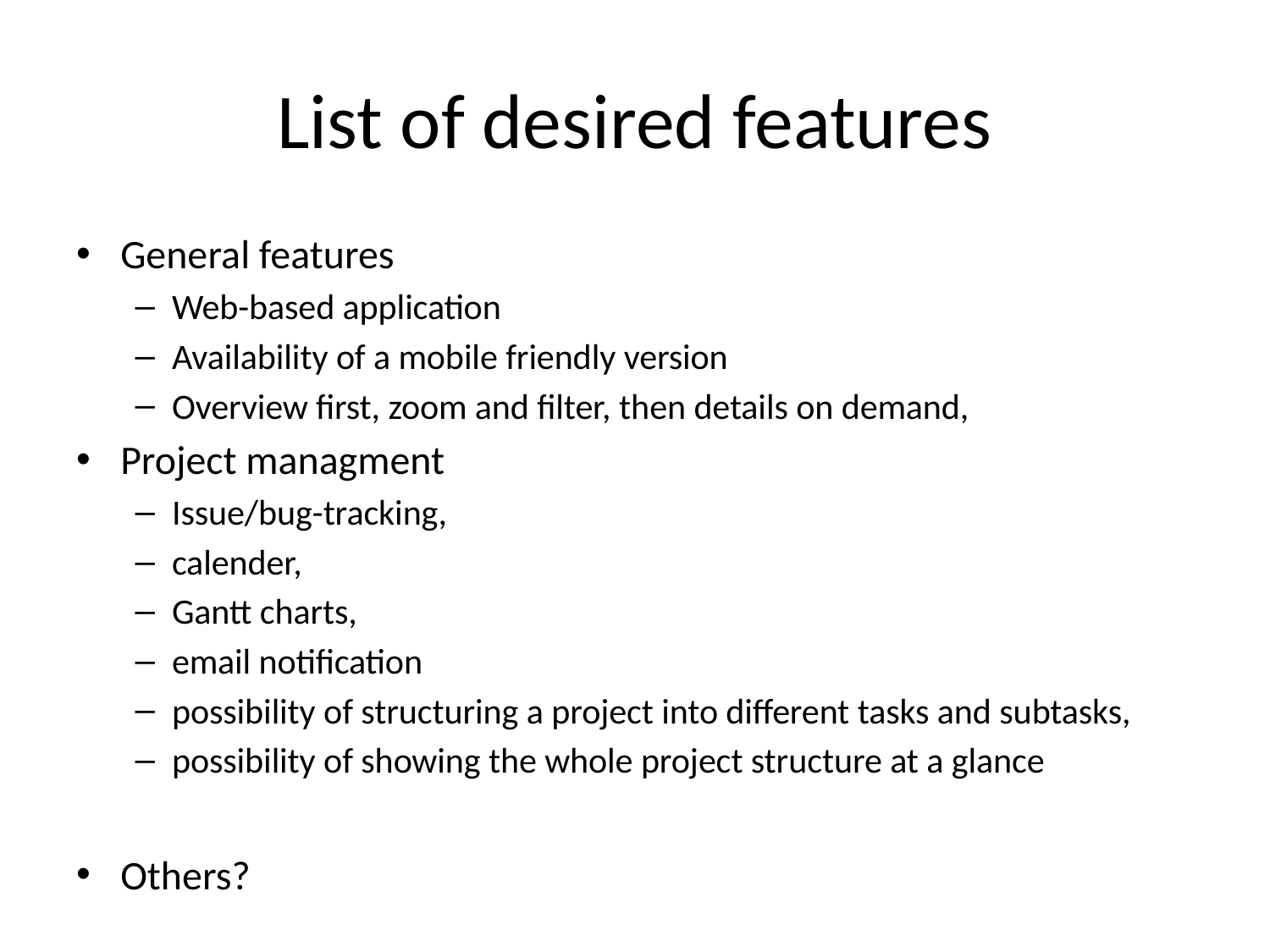

# List of desired features
General features
Web-based application
Availability of a mobile friendly version
Overview first, zoom and filter, then details on demand,
Project managment
Issue/bug-tracking,
calender,
Gantt charts,
email notification
possibility of structuring a project into different tasks and subtasks,
possibility of showing the whole project structure at a glance

Others?